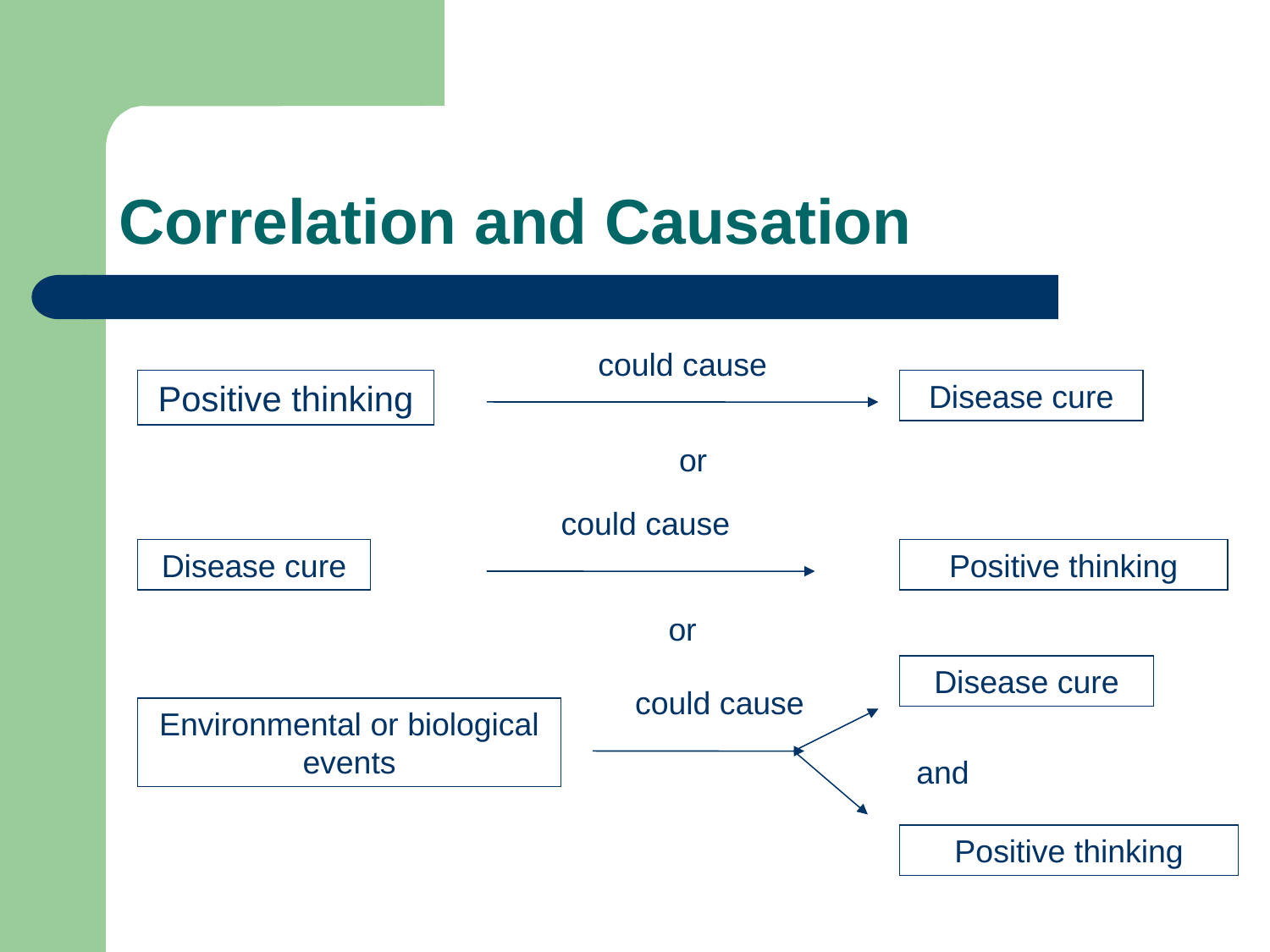

# Correlation and Causation

could cause
Positive thinking
Disease cure

or
could cause
Disease cure
Positive thinking

or
Disease cure
could cause
Environmental or biological events

and

Positive thinking